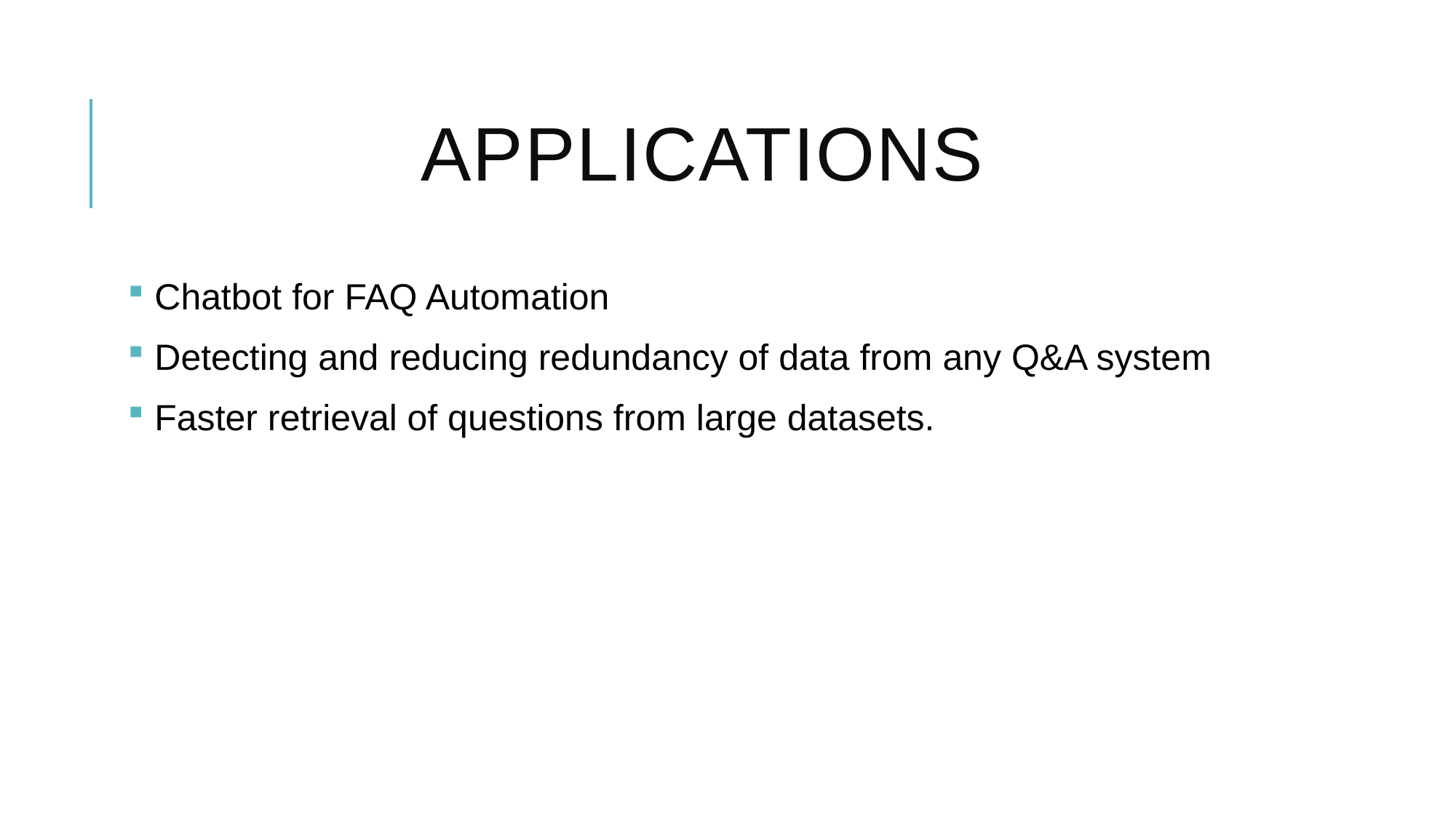

# applications
 Chatbot for FAQ Automation
 Detecting and reducing redundancy of data from any Q&A system
 Faster retrieval of questions from large datasets.